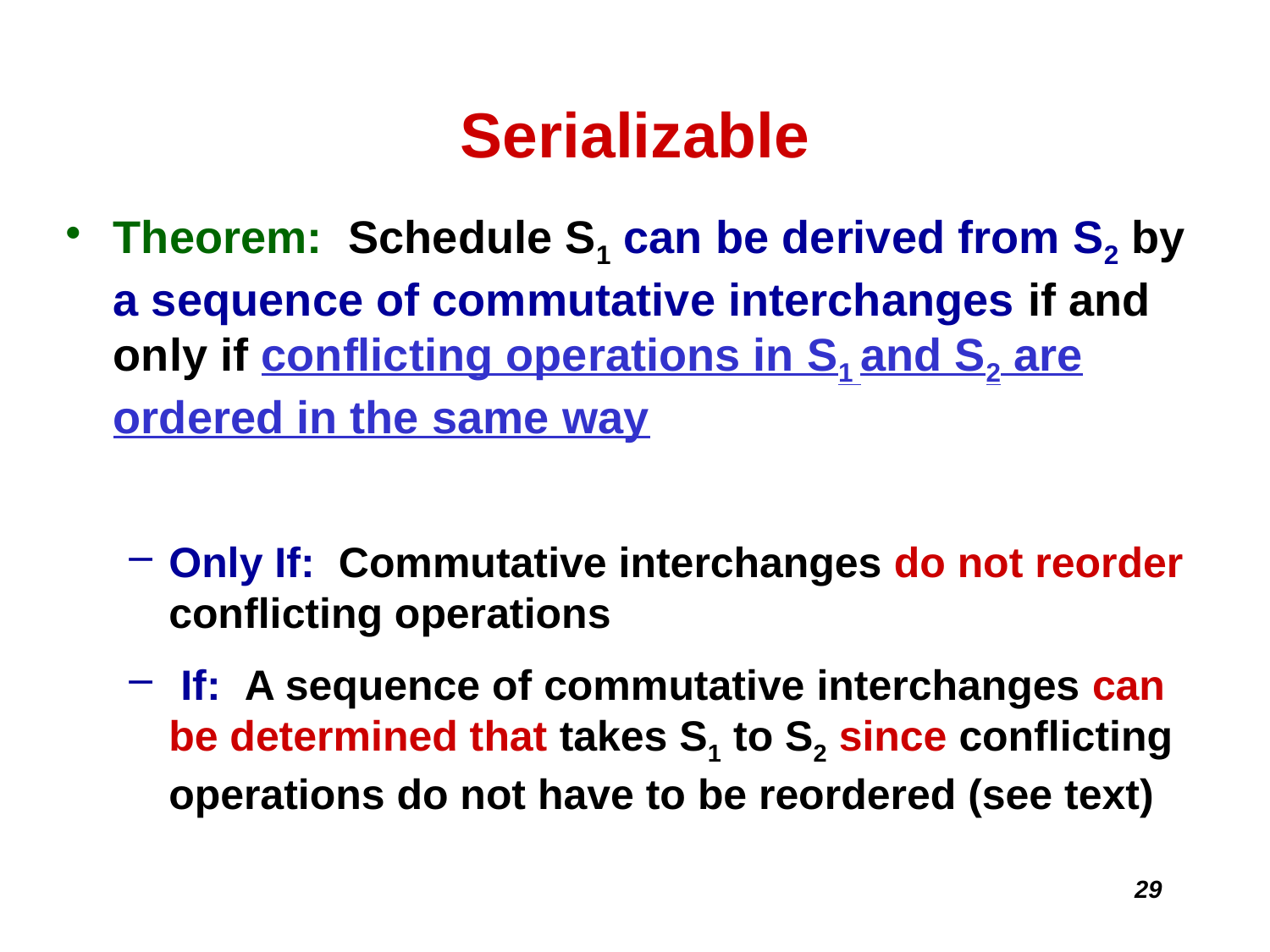

# Serializable
Theorem:  Schedule S1 can be derived from S2 by a sequence of commutative interchanges if and only if conflicting operations in S1 and S2 are ordered in the same way

Only If:  Commutative interchanges do not reorder   conflicting operations
 If:  A sequence of commutative interchanges can be determined that takes S1 to S2 since conflicting operations do not have to be reordered (see text)
29